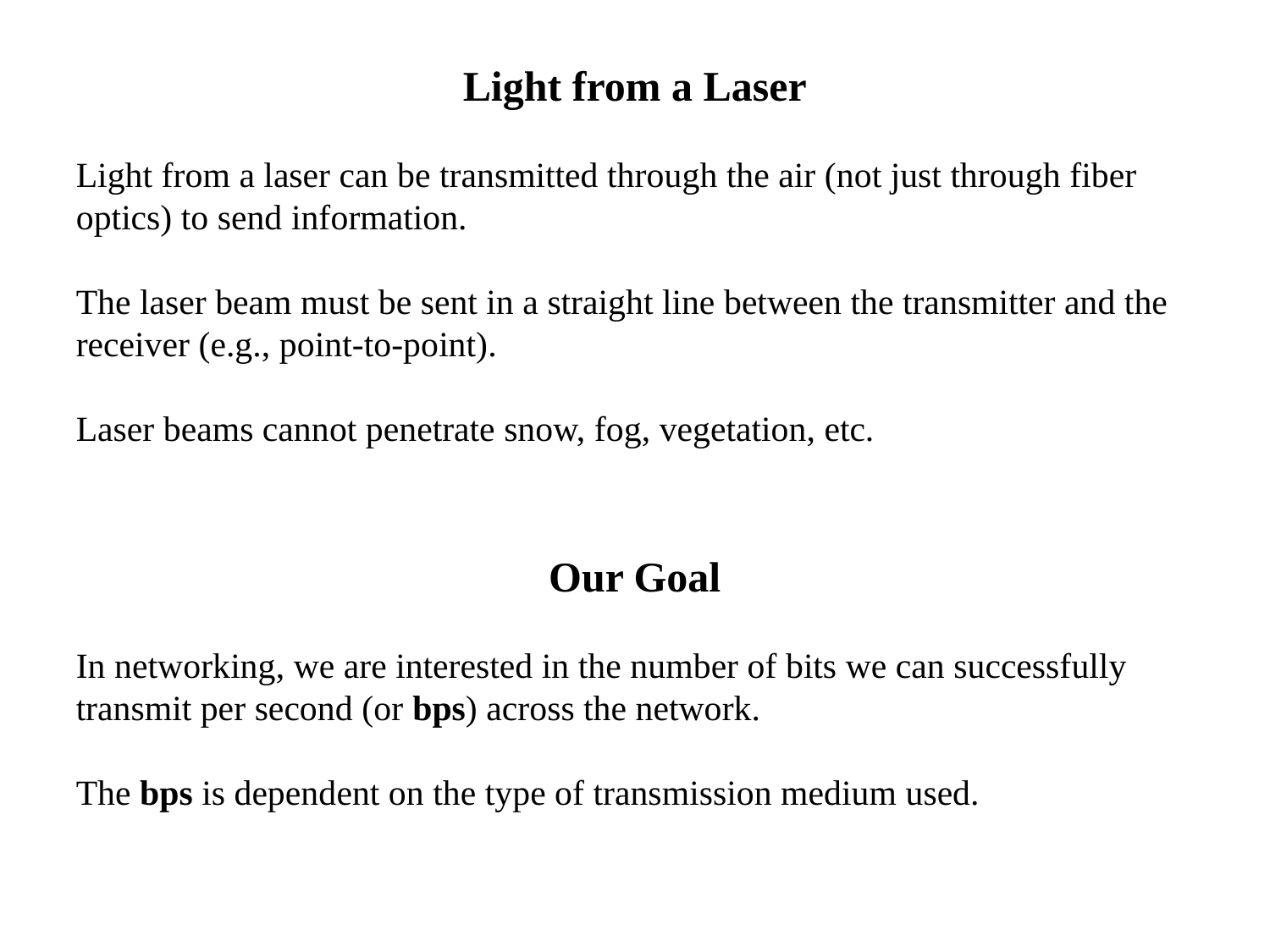

Light from a Laser

Light from a laser can be transmitted through the air (not just through fiber optics) to send information.

The laser beam must be sent in a straight line between the transmitter and the receiver (e.g., point-to-point).

Laser beams cannot penetrate snow, fog, vegetation, etc.

Our Goal

In networking, we are interested in the number of bits we can successfully transmit per second (or bps) across the network.

The bps is dependent on the type of transmission medium used.